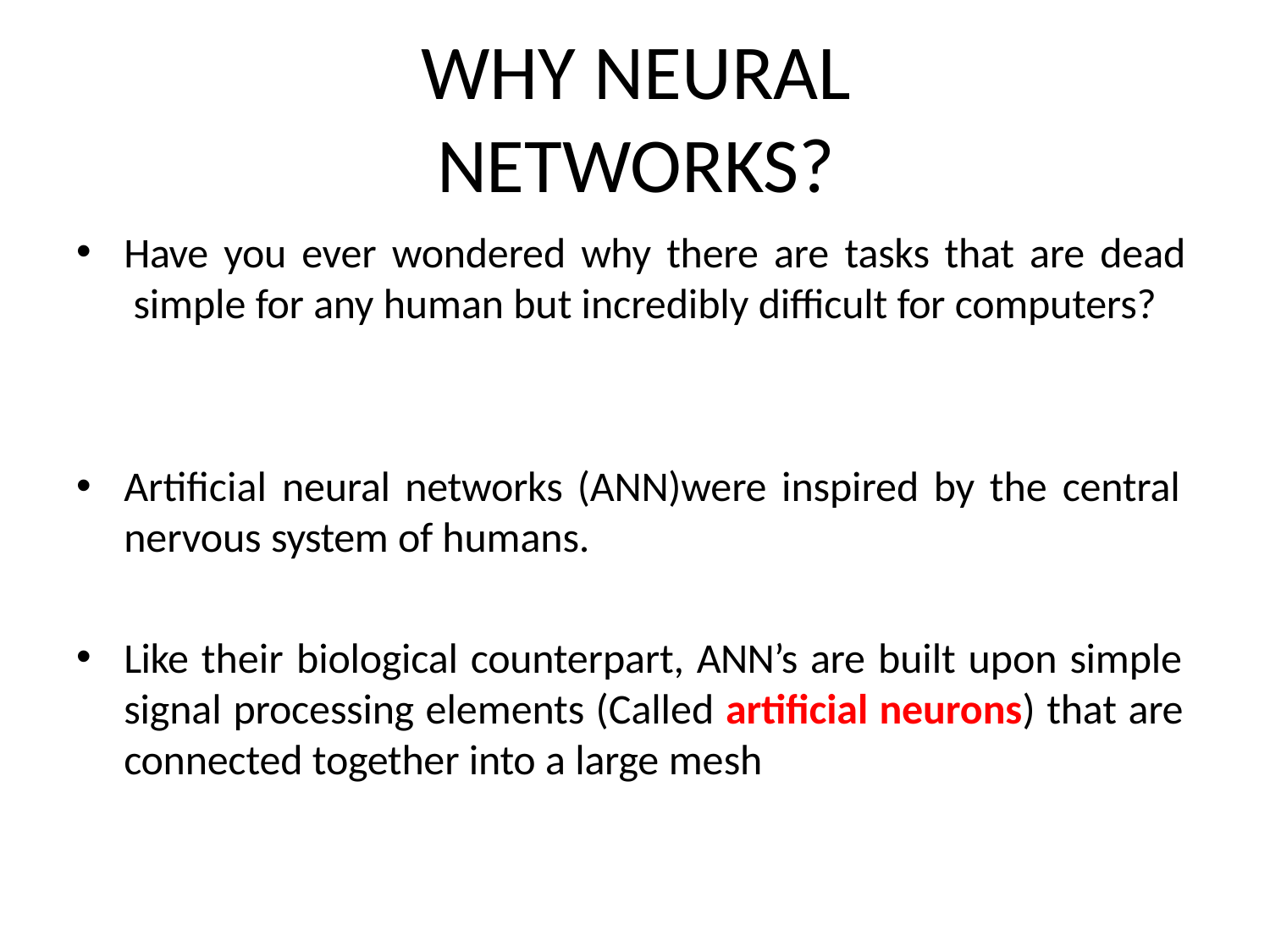

# WHY NEURAL NETWORKS?
Have you ever wondered why there are tasks that are dead  simple for any human but incredibly difficult for computers?
Artificial neural networks (ANN)were inspired by the central  nervous system of humans.

Like their biological counterpart, ANN’s are built upon simple  signal processing elements (Called artificial neurons) that are  connected together into a large mesh